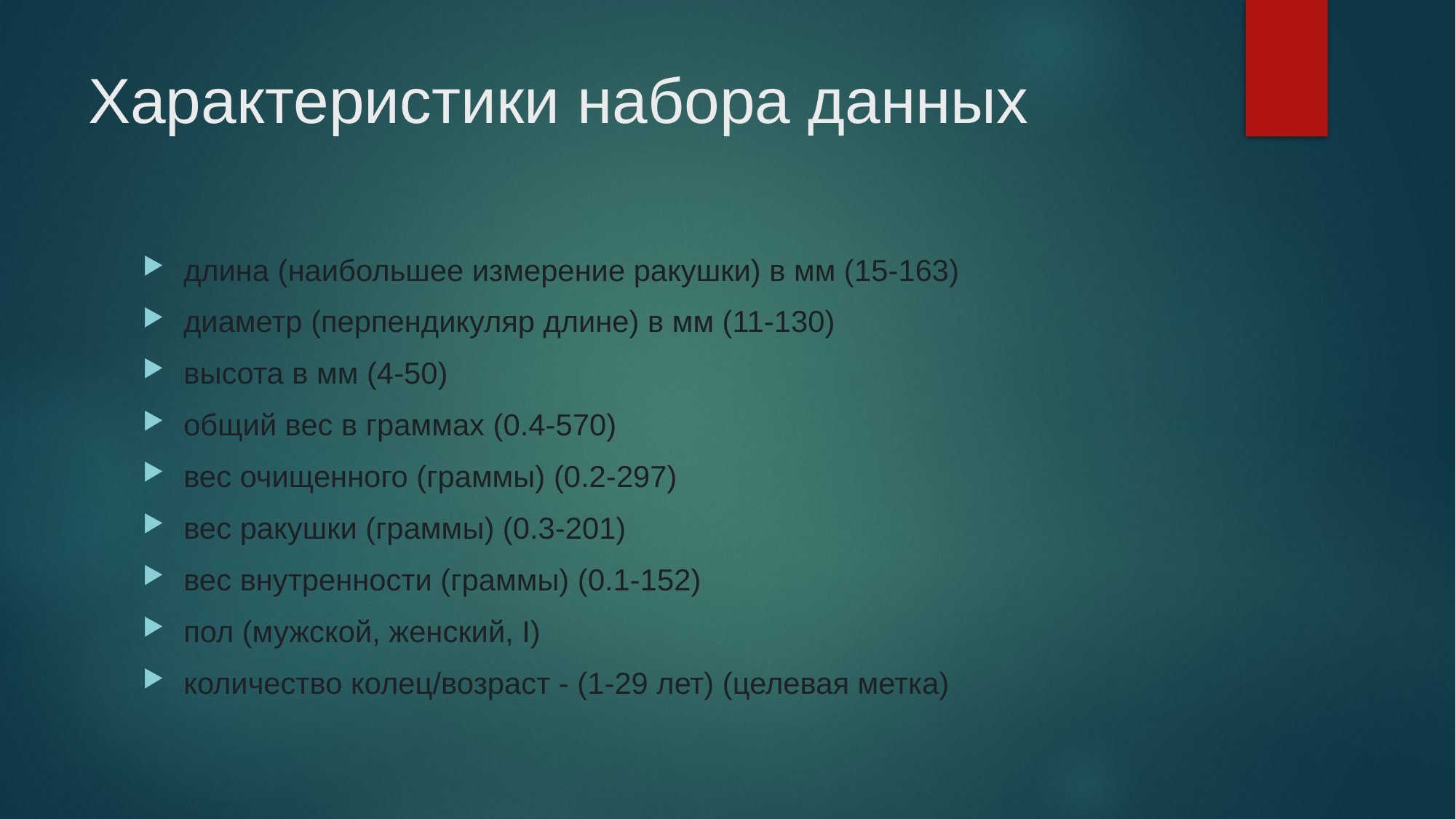

# Характеристики набора данных
длина (наибольшее измерение ракушки) в мм (15-163)
диаметр (перпендикуляр длине) в мм (11-130)
высота в мм (4-50)
общий вес в граммах (0.4-570)
вес очищенного (граммы) (0.2-297)
вес ракушки (граммы) (0.3-201)
вес внутренности (граммы) (0.1-152)
пол (мужской, женский, I)
количество колец/возраст - (1-29 лет) (целевая метка)